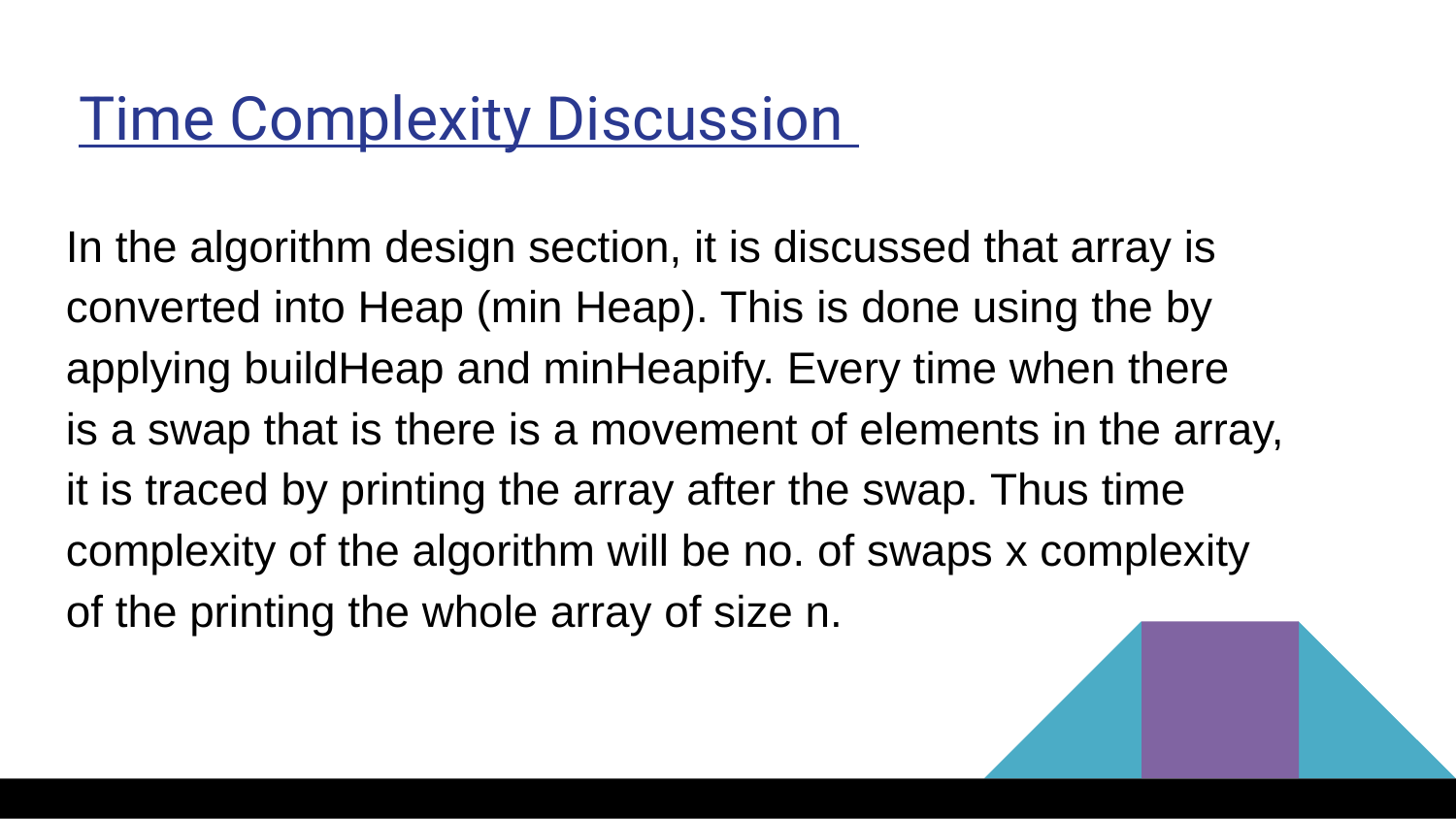

Time Complexity Discussion
In the algorithm design section, it is discussed that array is
converted into Heap (min Heap). This is done using the by
applying buildHeap and minHeapify. Every time when there
is a swap that is there is a movement of elements in the array,
it is traced by printing the array after the swap. Thus time
complexity of the algorithm will be no. of swaps x complexity
of the printing the whole array of size n.